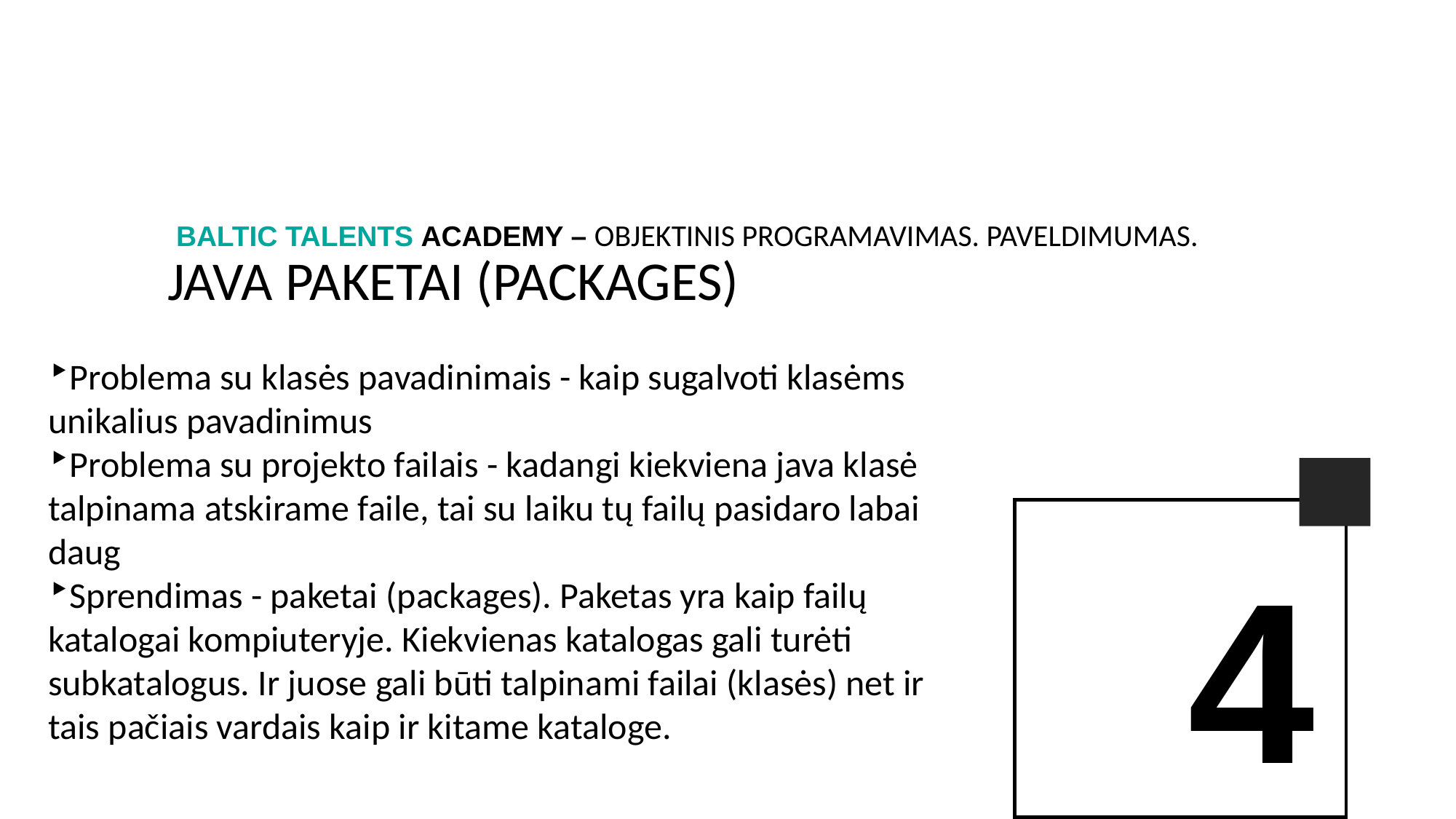

BALTIc TALENTs AcADEMy – Objektinis programavimas. Paveldimumas.
JAVA PAKETAI (PACKAGES)
Problema su klasės pavadinimais - kaip sugalvoti klasėms unikalius pavadinimus
Problema su projekto failais - kadangi kiekviena java klasė talpinama atskirame faile, tai su laiku tų failų pasidaro labai daug
Sprendimas - paketai (packages). Paketas yra kaip failų katalogai kompiuteryje. Kiekvienas katalogas gali turėti subkatalogus. Ir juose gali būti talpinami failai (klasės) net ir tais pačiais vardais kaip ir kitame kataloge.

4